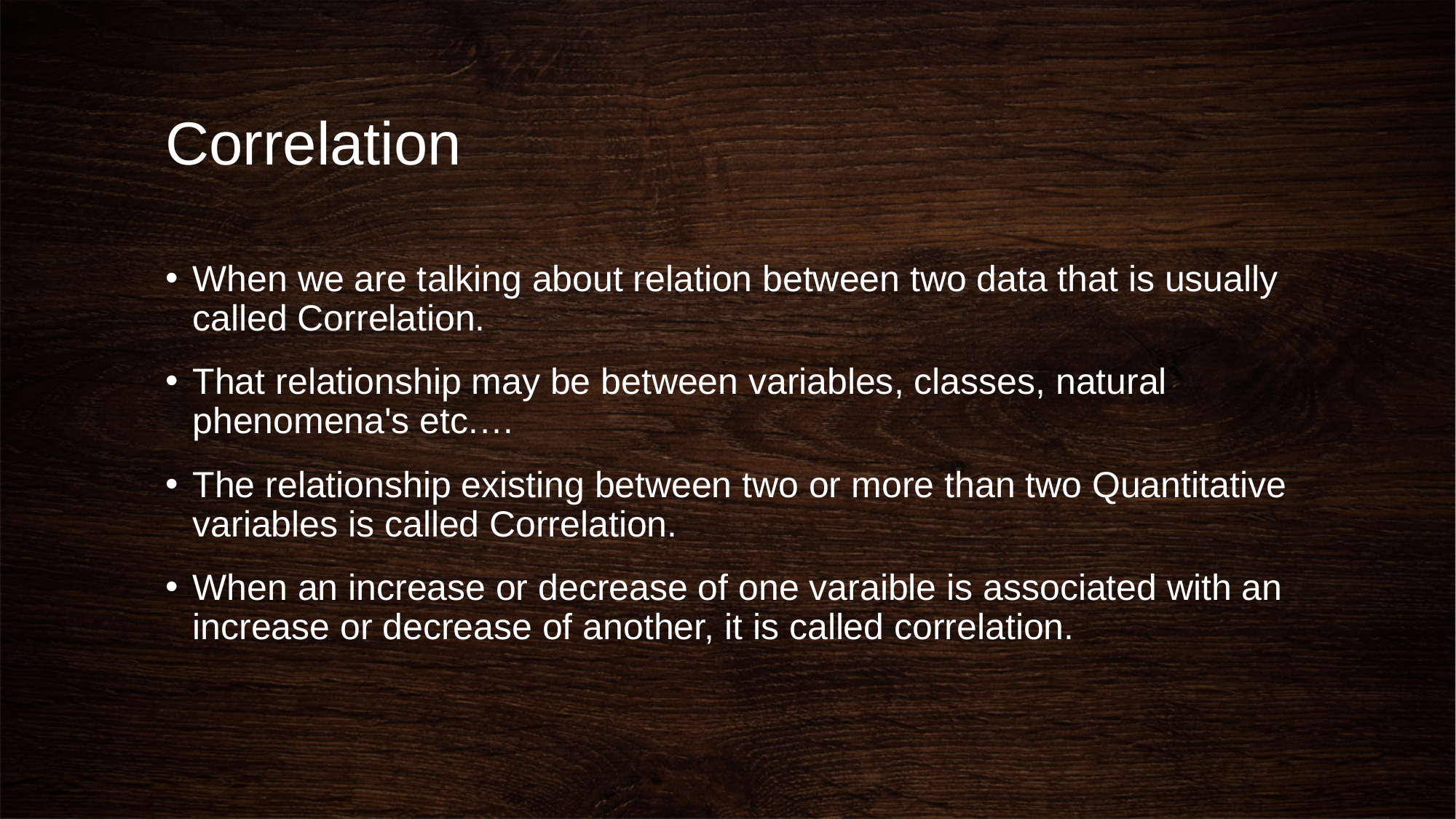

# Correlation
When we are talking about relation between two data that is usually called Correlation.
That relationship may be between variables, classes, natural phenomena's etc.…
The relationship existing between two or more than two Quantitative variables is called Correlation.
When an increase or decrease of one varaible is associated with an increase or decrease of another, it is called correlation.